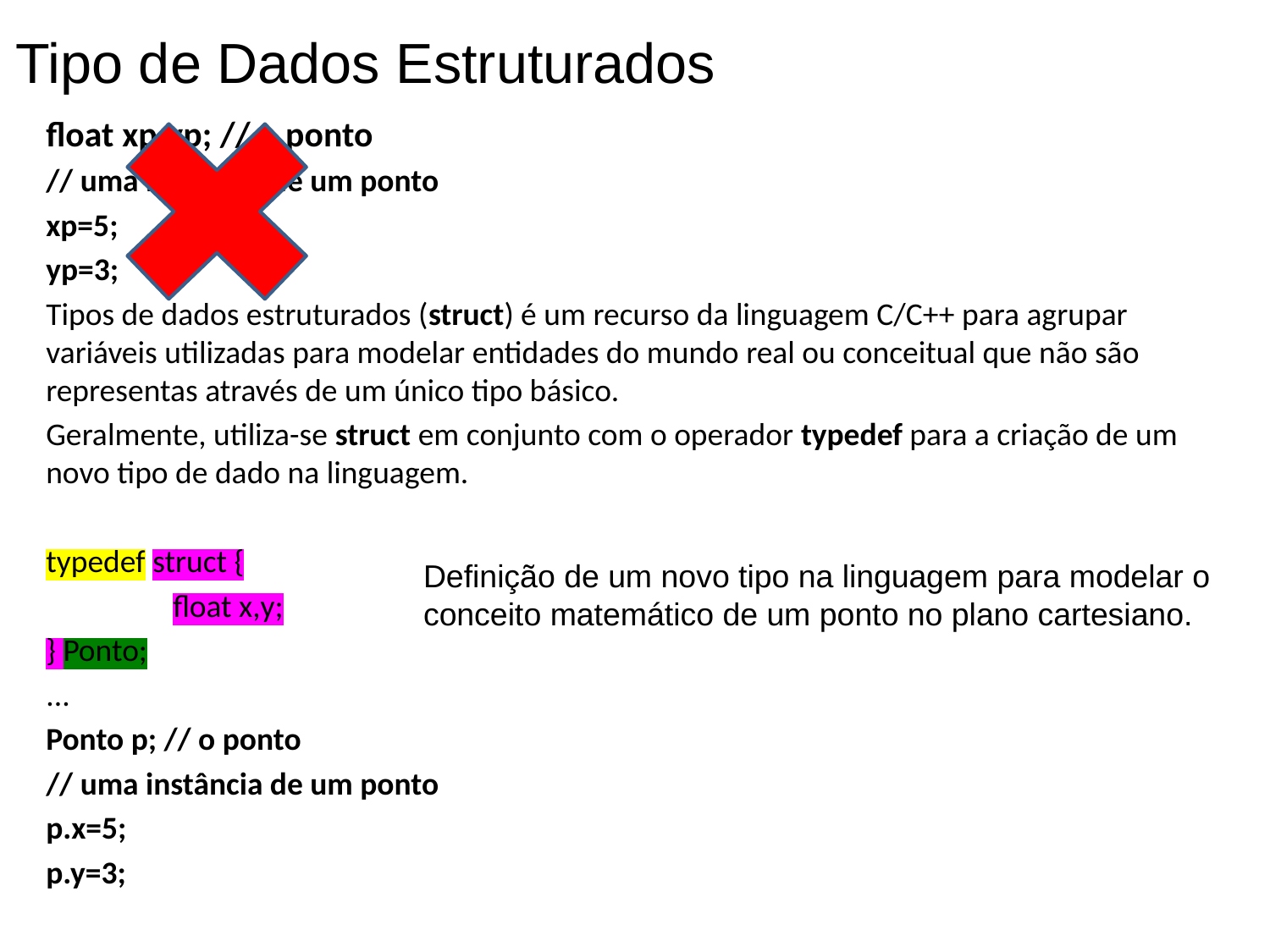

Tipo de Dados Estruturados

float xp,yp; // o ponto
// uma instância de um ponto
xp=5;
yp=3;
Tipos de dados estruturados (struct) é um recurso da linguagem C/C++ para agrupar variáveis utilizadas para modelar entidades do mundo real ou conceitual que não são representas através de um único tipo básico.
Geralmente, utiliza-se struct em conjunto com o operador typedef para a criação de um novo tipo de dado na linguagem.

typedef struct {
	float x,y;
} Ponto;
...
Ponto p; // o ponto
// uma instância de um ponto
p.x=5;
p.y=3;

Definição de um novo tipo na linguagem para modelar o
conceito matemático de um ponto no plano cartesiano.